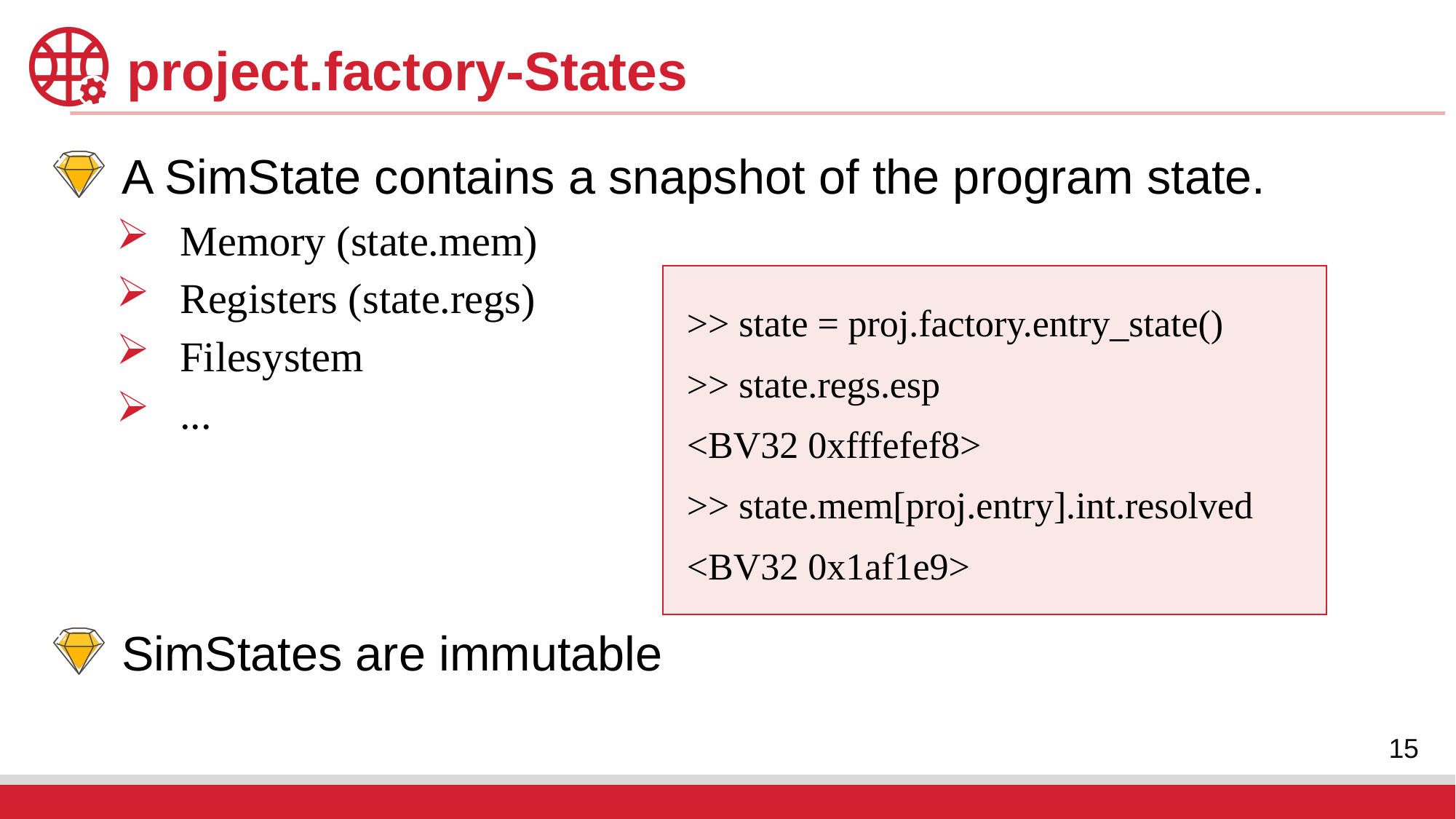

project.factory-States
A SimState contains a snapshot of the program state.
Memory (state.mem)
Registers (state.regs)
Filesystem
...

>> state = proj.factory.entry_state()
>> state.regs.esp
<BV32 0xfffefef8>
>> state.mem[proj.entry].int.resolved
<BV32 0x1af1e9>
SimStates are immutable